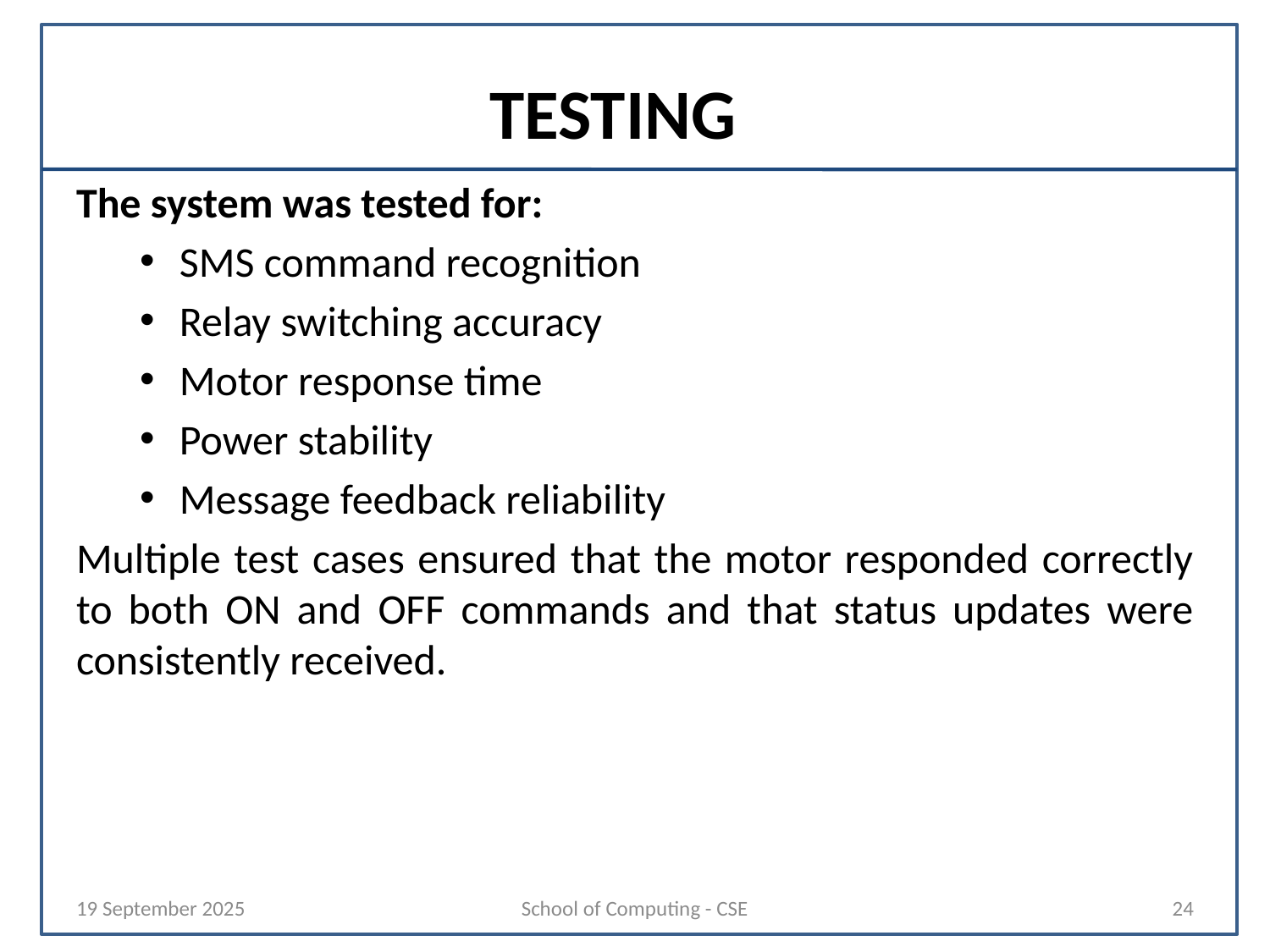

# TESTING
The system was tested for:
SMS command recognition
Relay switching accuracy
Motor response time
Power stability
Message feedback reliability
Multiple test cases ensured that the motor responded correctly to both ON and OFF commands and that status updates were consistently received.
19 September 2025
School of Computing - CSE
24